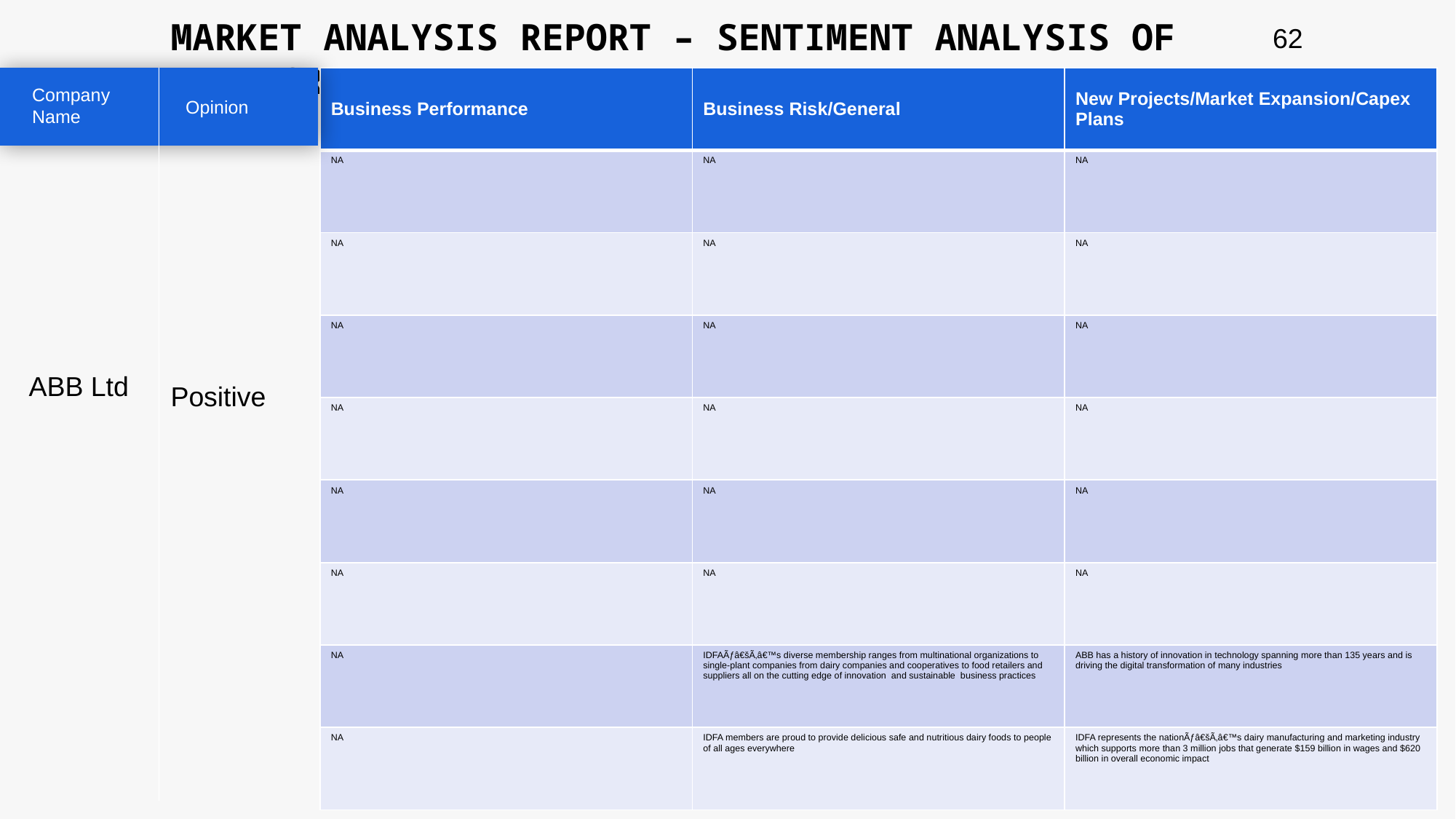

MARKET ANALYSIS REPORT – SENTIMENT ANALYSIS OF PEER GROUP
62

| Business Performance | Business Risk/General | New Projects/Market Expansion/Capex Plans |
| --- | --- | --- |
| NA | NA | NA |
| NA | NA | NA |
| NA | NA | NA |
| NA | NA | NA |
| NA | NA | NA |
| NA | NA | NA |
| NA | IDFAÃƒâ€šÃ‚â€™s diverse membership ranges from multinational organizations to single-plant companies from dairy companies and cooperatives to food retailers and suppliers all on the cutting edge of innovation and sustainable business practices | ABB has a history of innovation in technology spanning more than 135 years and is driving the digital transformation of many industries |
| NA | IDFA members are proud to provide delicious safe and nutritious dairy foods to people of all ages everywhere | IDFA represents the nationÃƒâ€šÃ‚â€™s dairy manufacturing and marketing industry which supports more than 3 million jobs that generate $159 billion in wages and $620 billion in overall economic impact |
Company Name
Opinion
ABB Ltd
Positive